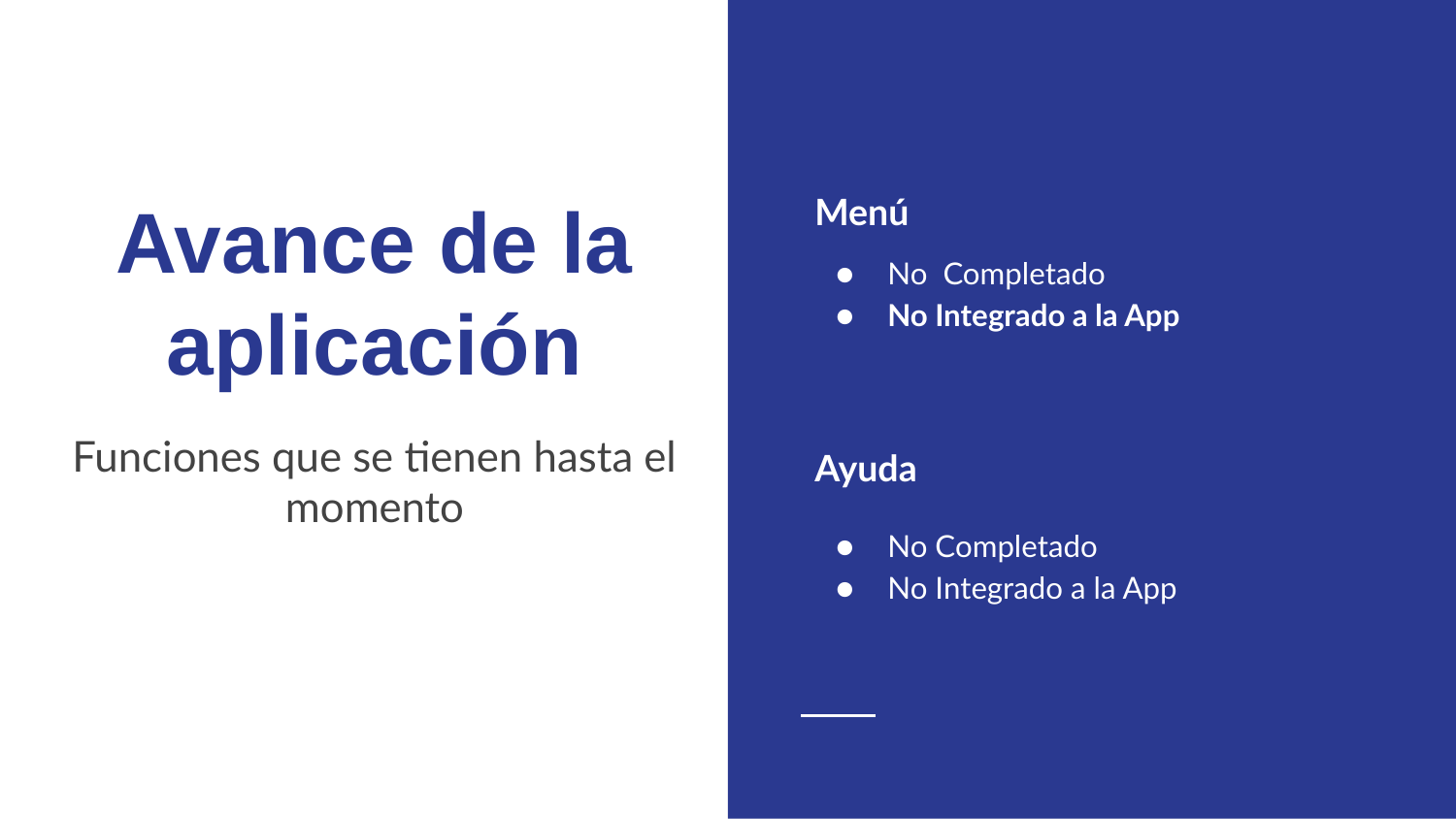

Menú
No  Completado
No Integrado a la App

Ayuda
No Completado
No Integrado a la App
Avance de la aplicación
Funciones que se tienen hasta el momento